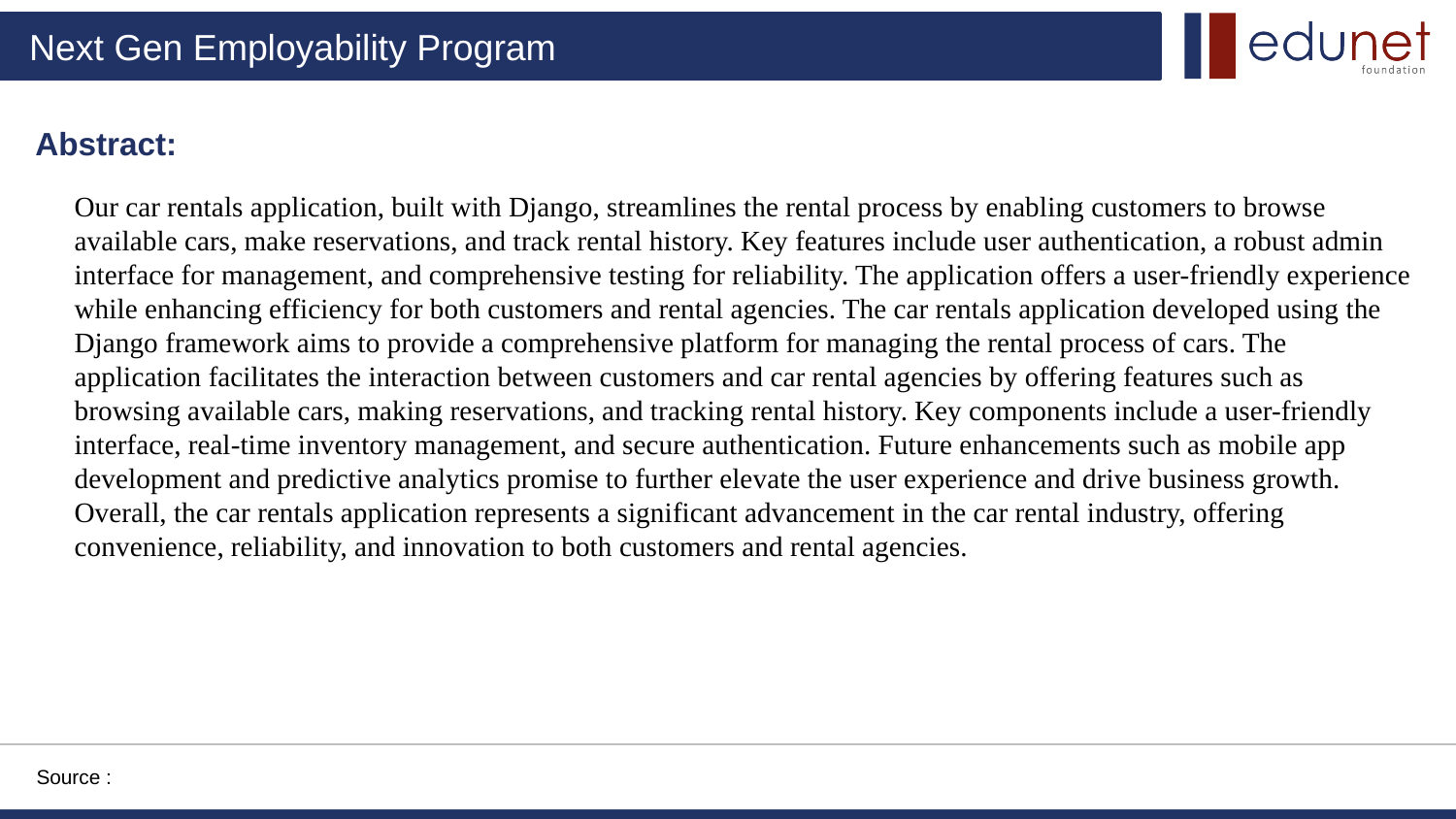

# Abstract:
Our car rentals application, built with Django, streamlines the rental process by enabling customers to browse available cars, make reservations, and track rental history. Key features include user authentication, a robust admin interface for management, and comprehensive testing for reliability. The application offers a user-friendly experience while enhancing efficiency for both customers and rental agencies. The car rentals application developed using the Django framework aims to provide a comprehensive platform for managing the rental process of cars. The application facilitates the interaction between customers and car rental agencies by offering features such as browsing available cars, making reservations, and tracking rental history. Key components include a user-friendly interface, real-time inventory management, and secure authentication. Future enhancements such as mobile app development and predictive analytics promise to further elevate the user experience and drive business growth. Overall, the car rentals application represents a significant advancement in the car rental industry, offering convenience, reliability, and innovation to both customers and rental agencies.

Source :